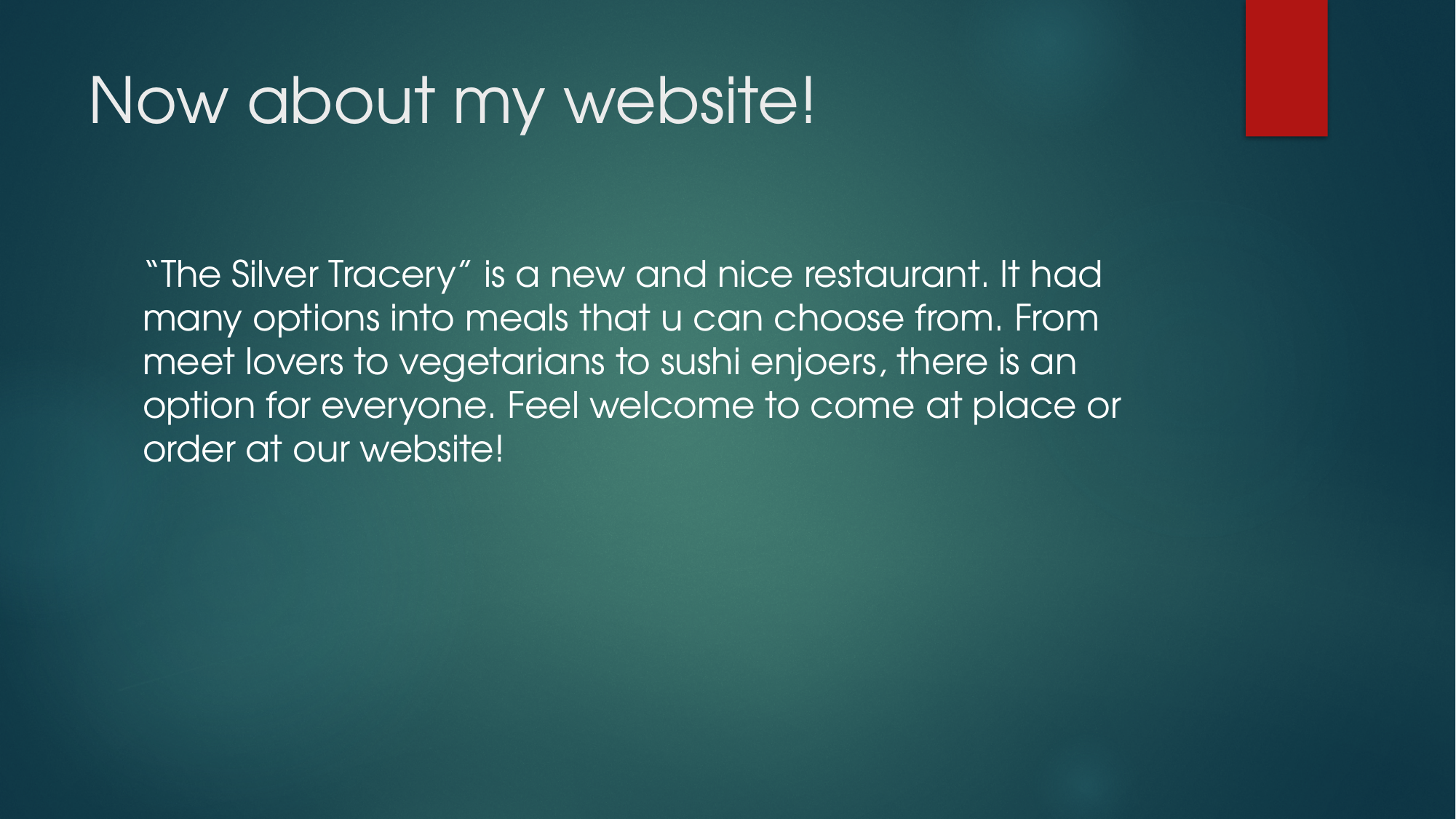

# Now about my website!
“The Silver Tracery” is a new and nice restaurant. It had many options into meals that u can choose from. From meet lovers to vegetarians to sushi enjoers, there is an option for everyone. Feel welcome to come at place or order at our website!